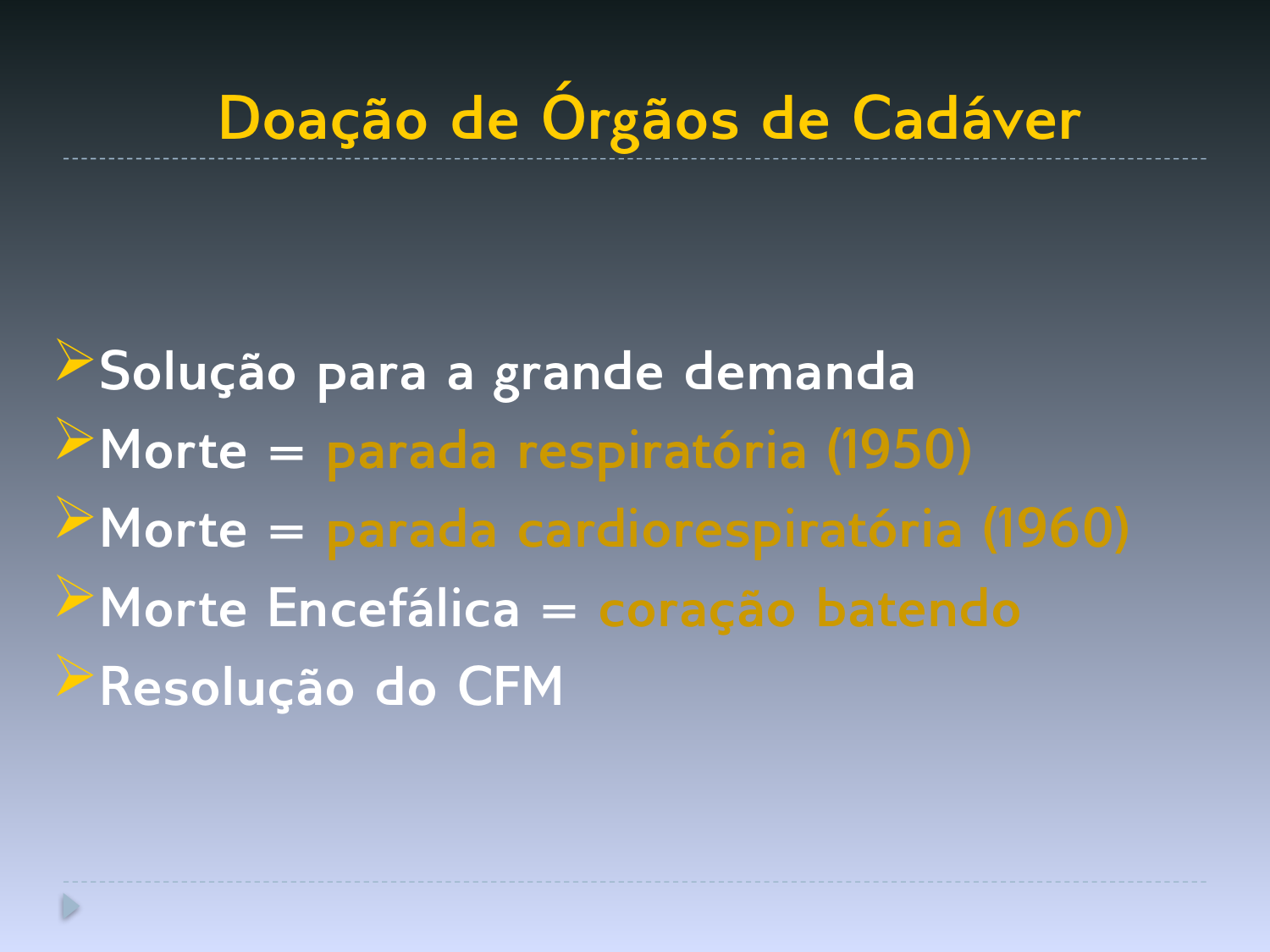

Doação de Órgãos de Cadáver
Solução para a grande demanda
Morte = parada respiratória (1950)
Morte = parada cardiorespiratória (1960)
Morte Encefálica = coração batendo
Resolução do CFM